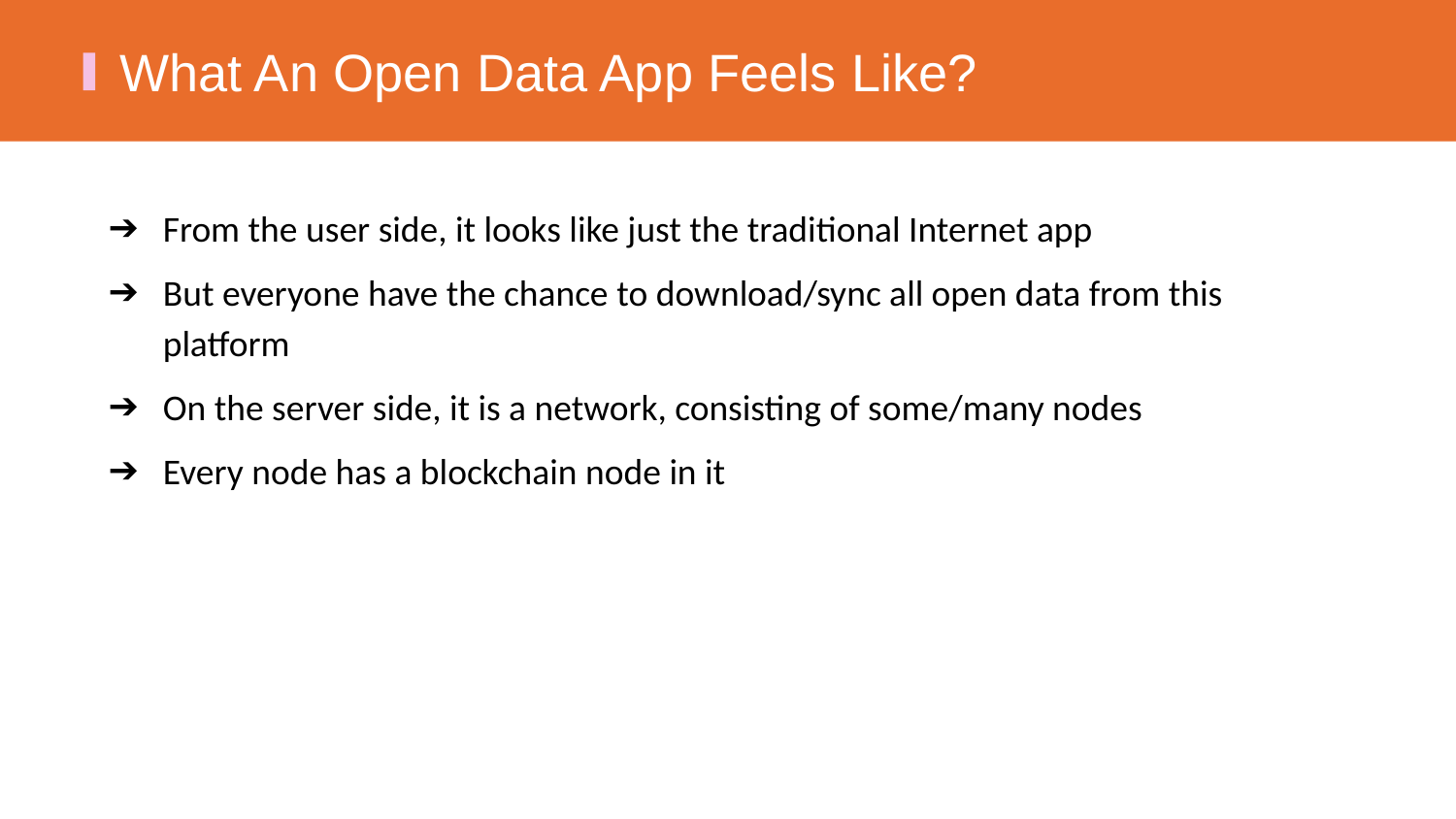

What An Open Data App Feels Like?

From the user side, it looks like just the traditional Internet app
But everyone have the chance to download/sync all open data from this platform
On the server side, it is a network, consisting of some/many nodes
Every node has a blockchain node in it